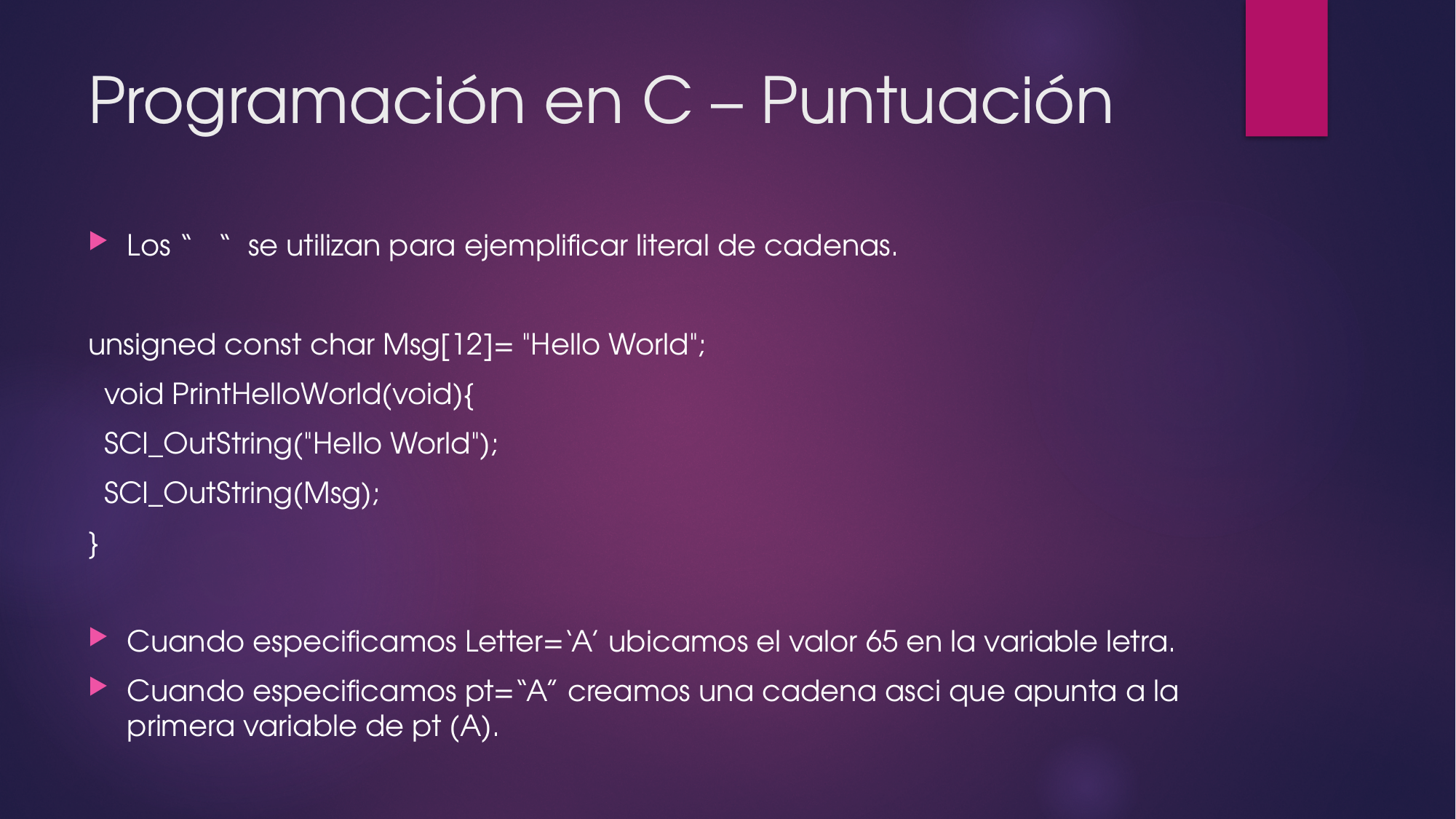

# Programación en C – Puntuación
Los “   “  se utilizan para ejemplificar literal de cadenas.

unsigned const char Msg[12]= "Hello World";
  void PrintHelloWorld(void){
  SCI_OutString("Hello World");
  SCI_OutString(Msg);
}

Cuando especificamos Letter=‘A’ ubicamos el valor 65 en la variable letra.
Cuando especificamos pt=“A” creamos una cadena asci que apunta a la primera variable de pt (A).